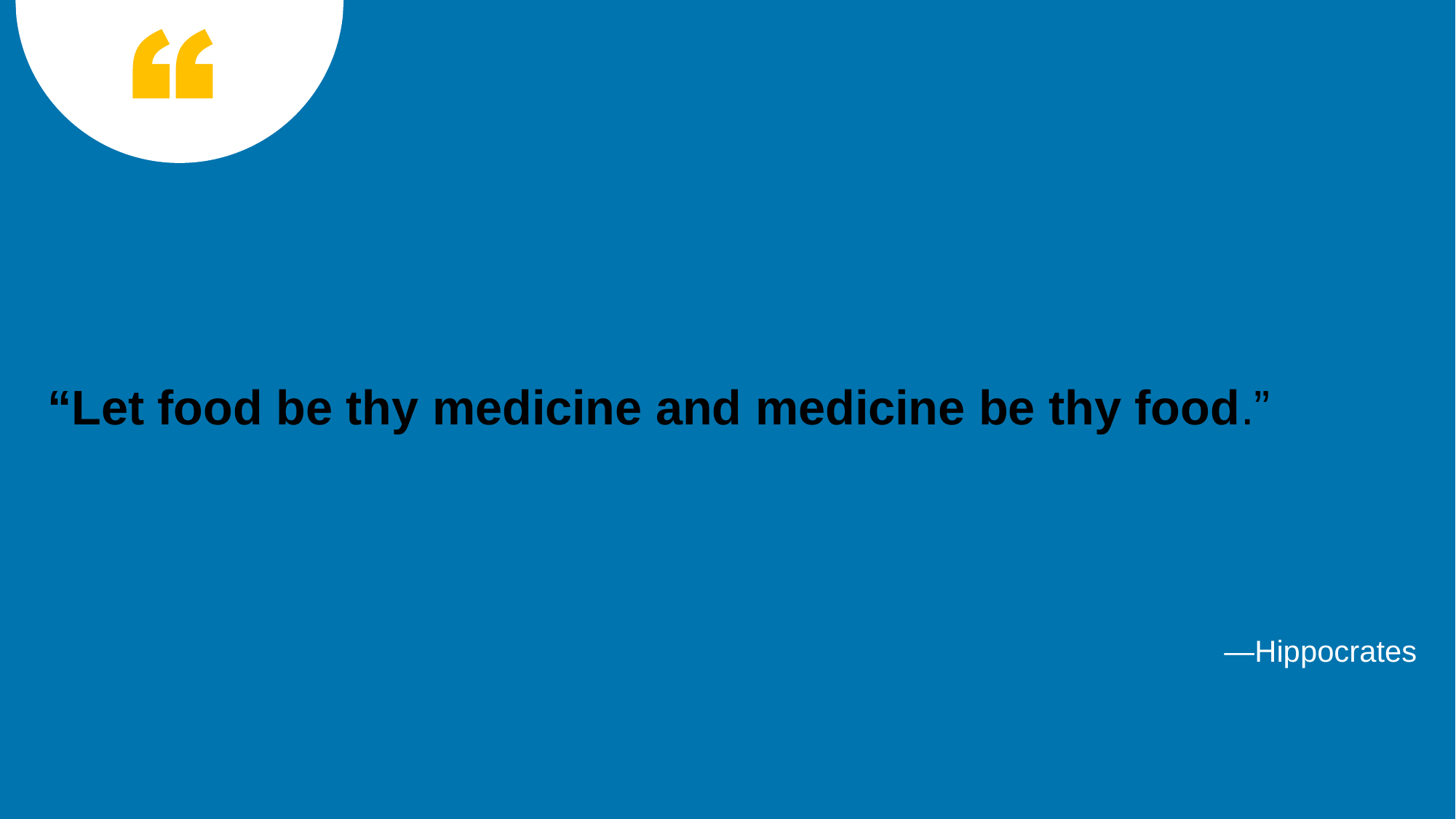

“Let food be thy medicine and medicine be thy food.”
—Hippocrates
2